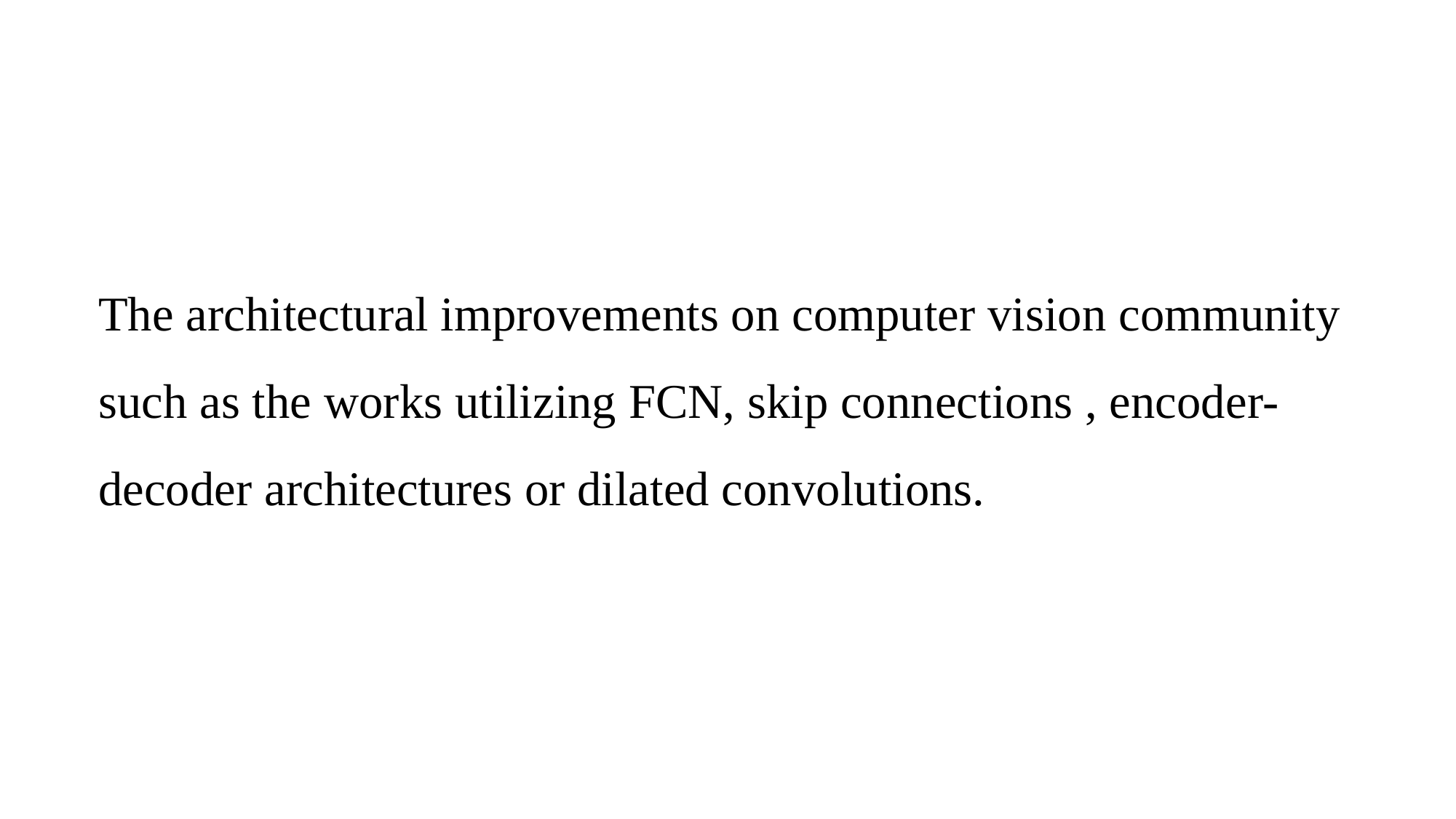

The architectural improvements on computer vision community such as the works utilizing FCN, skip connections , encoder-decoder architectures or dilated convolutions.